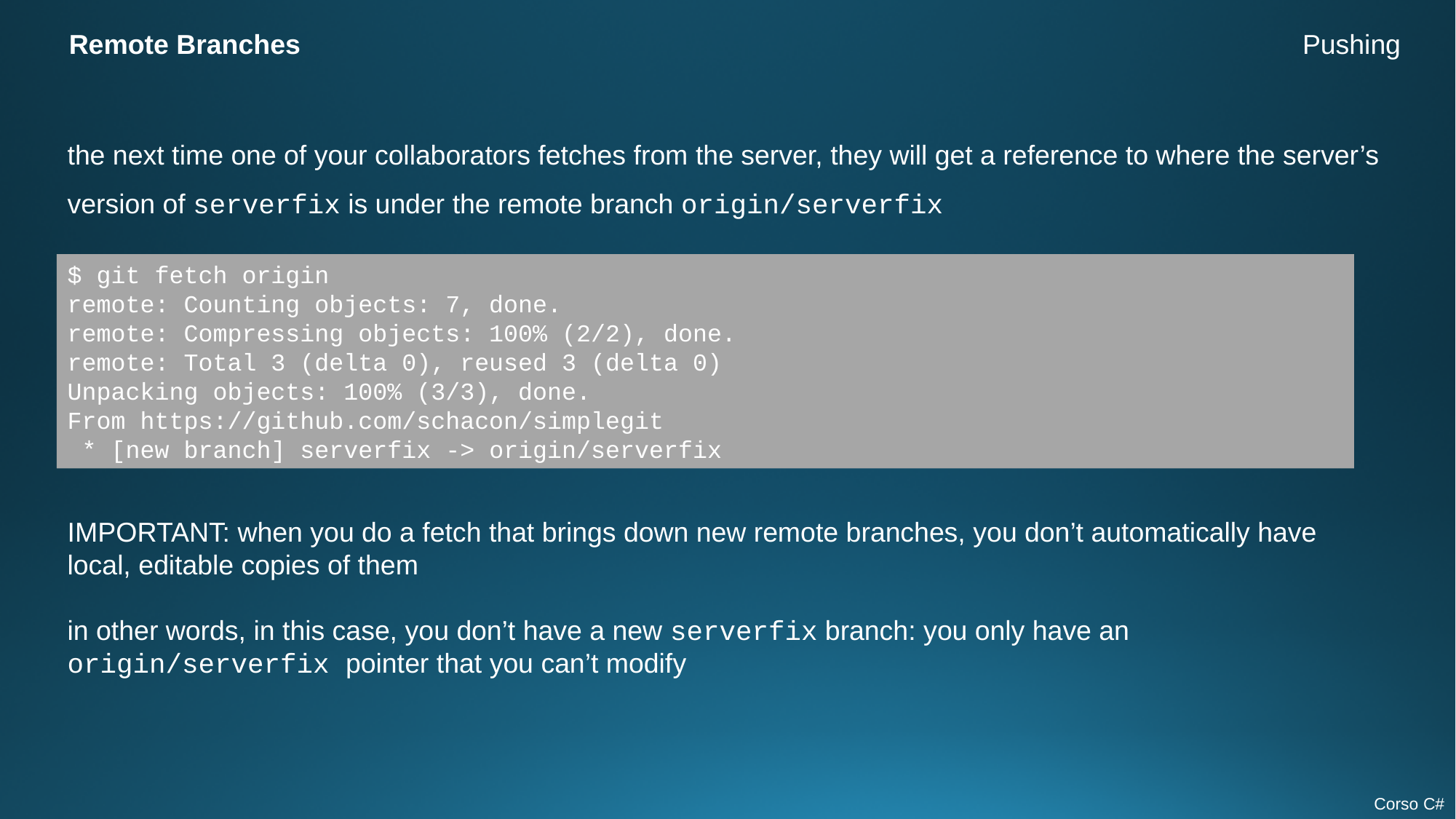

Remote Branches
Pushing
the next time one of your collaborators fetches from the server, they will get a reference to where the server’s version of serverfix is under the remote branch origin/serverfix
$ git fetch origin
remote: Counting objects: 7, done.
remote: Compressing objects: 100% (2/2), done.
remote: Total 3 (delta 0), reused 3 (delta 0)
Unpacking objects: 100% (3/3), done.
From https://github.com/schacon/simplegit
 * [new branch] serverfix -> origin/serverfix
IMPORTANT: when you do a fetch that brings down new remote branches, you don’t automatically have local, editable copies of them

in other words, in this case, you don’t have a new serverfix branch: you only have an origin/serverfix pointer that you can’t modify
Corso C#